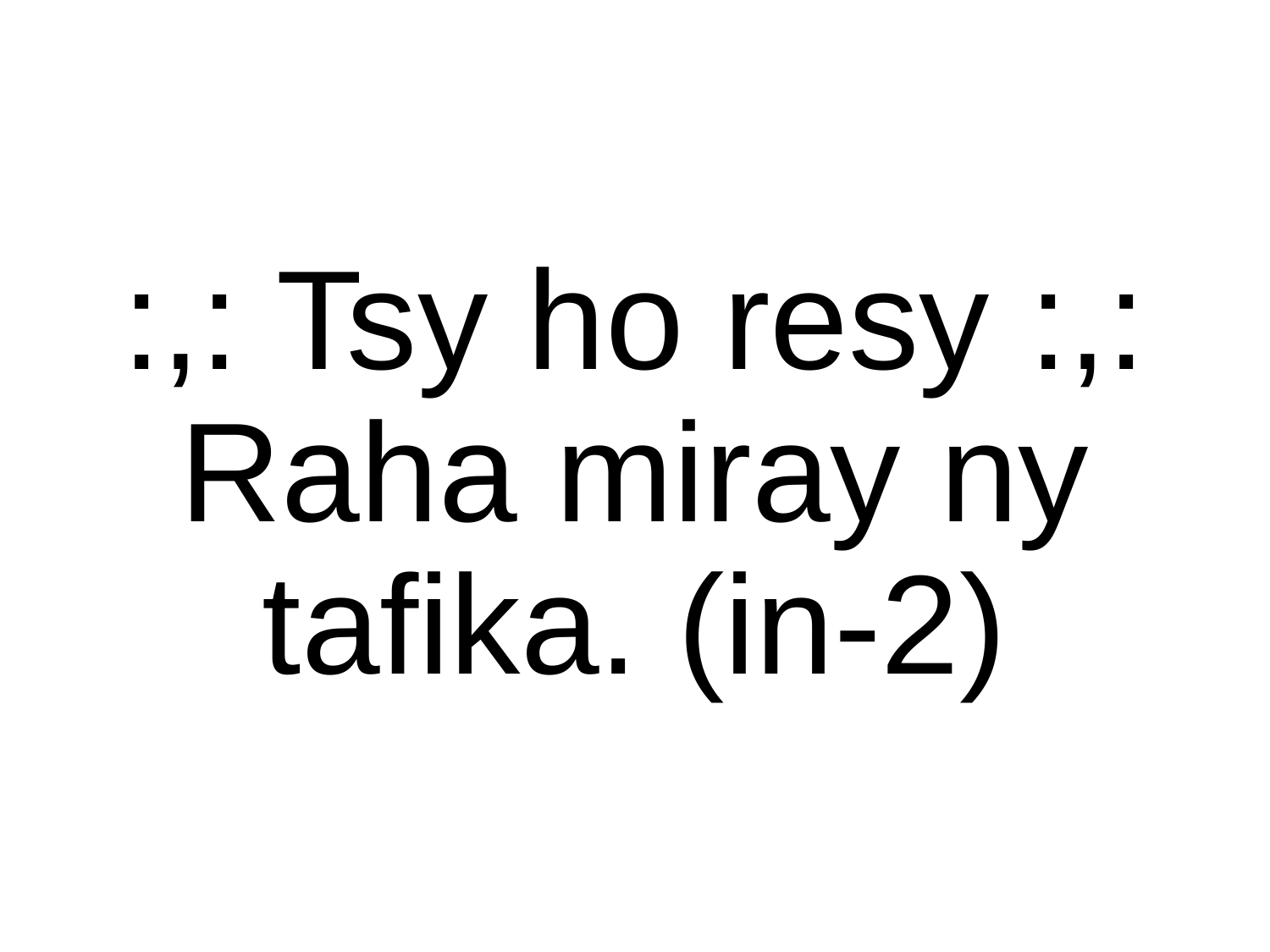

:,: Tsy ho resy :,:
Raha miray ny tafika. (in-2)